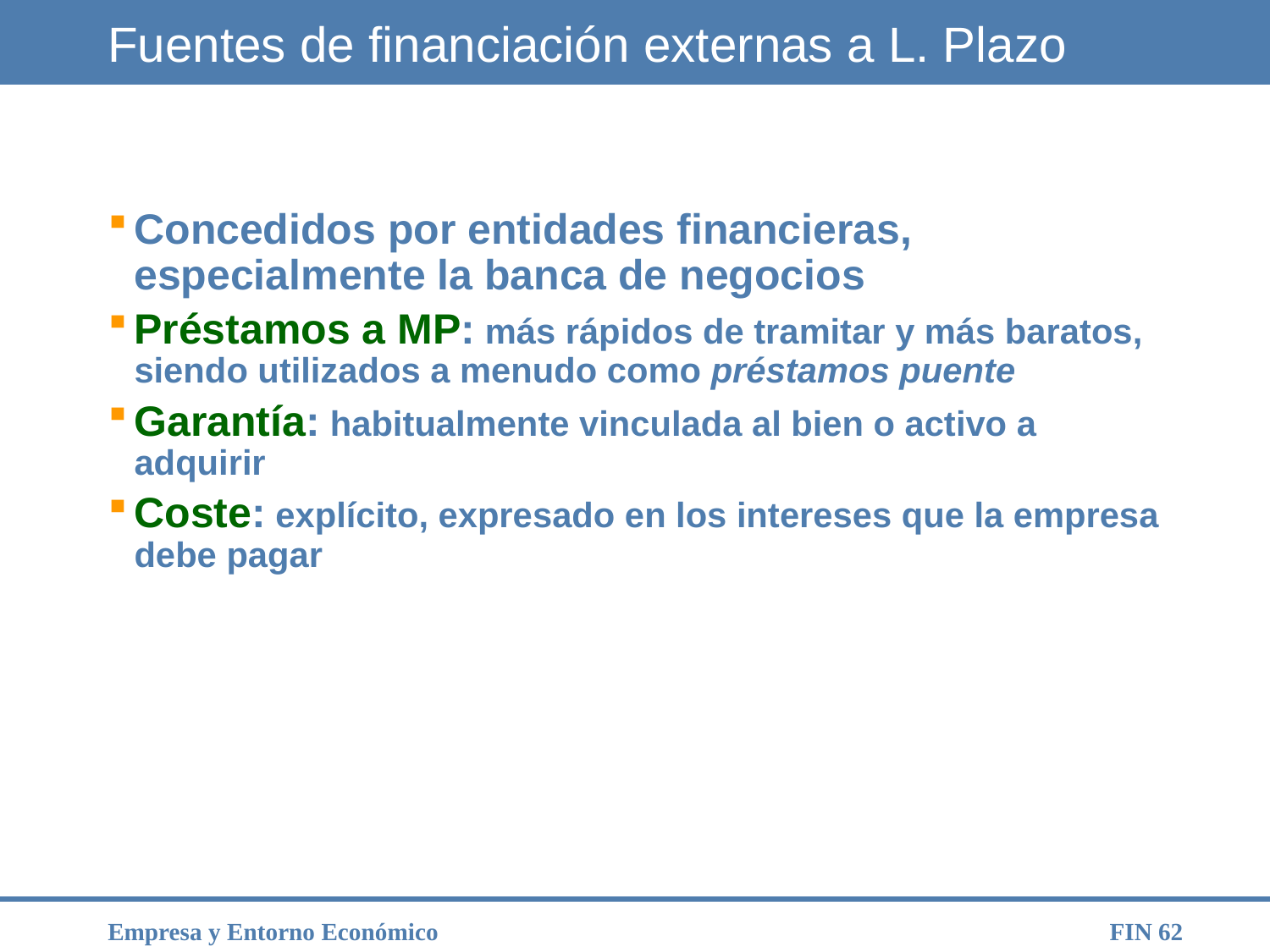

# Fuentes de financiación externas a L. Plazo
Concedidos por entidades financieras, especialmente la banca de negocios
Préstamos a MP: más rápidos de tramitar y más baratos, siendo utilizados a menudo como préstamos puente
Garantía: habitualmente vinculada al bien o activo a adquirir
Coste: explícito, expresado en los intereses que la empresa debe pagar